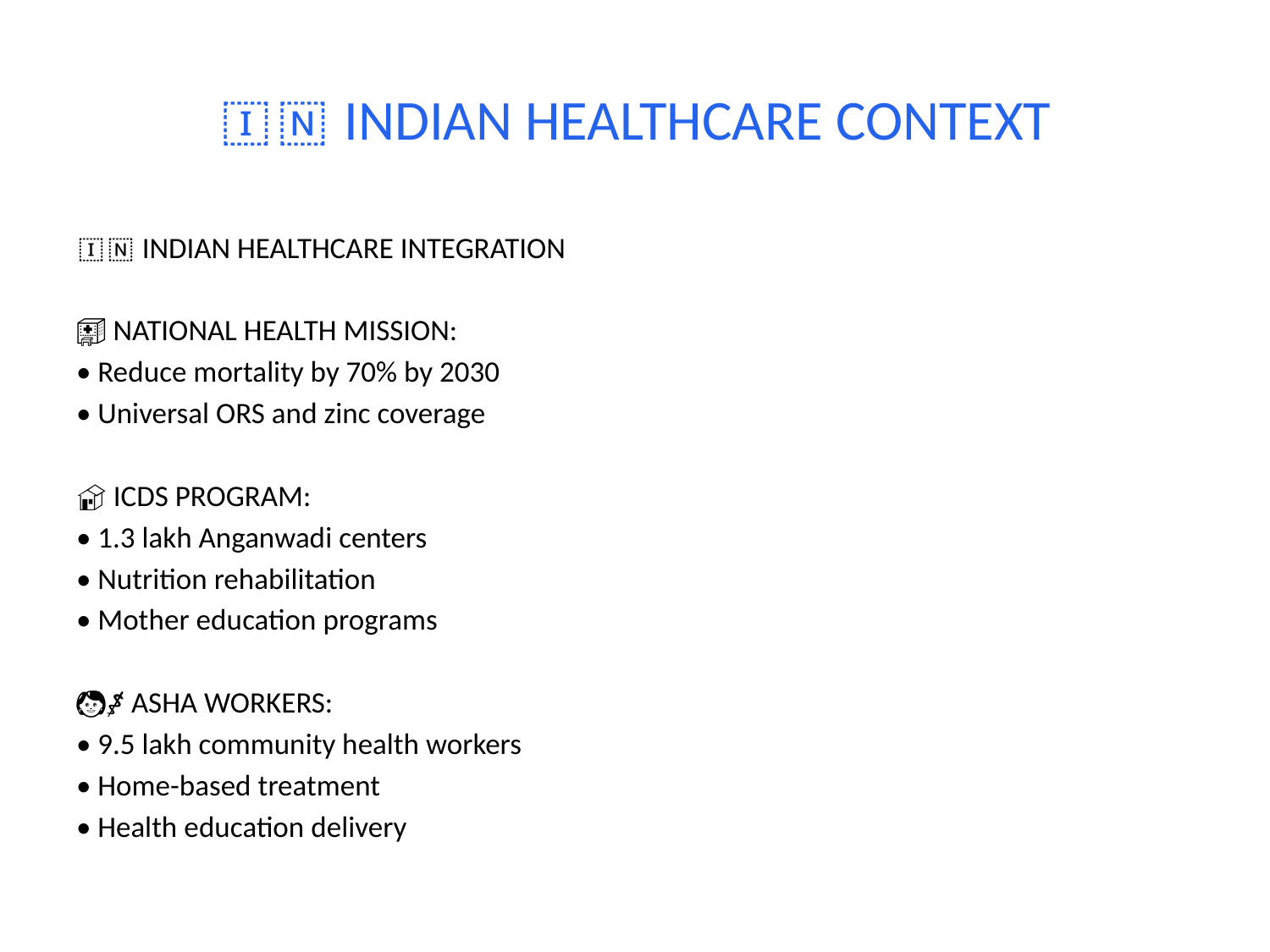

# 🇮🇳 INDIAN HEALTHCARE CONTEXT
🇮🇳 INDIAN HEALTHCARE INTEGRATION

🏥 NATIONAL HEALTH MISSION:
• Reduce mortality by 70% by 2030
• Universal ORS and zinc coverage

🏠 ICDS PROGRAM:
• 1.3 lakh Anganwadi centers
• Nutrition rehabilitation
• Mother education programs

👩‍⚕️ ASHA WORKERS:
• 9.5 lakh community health workers
• Home-based treatment
• Health education delivery